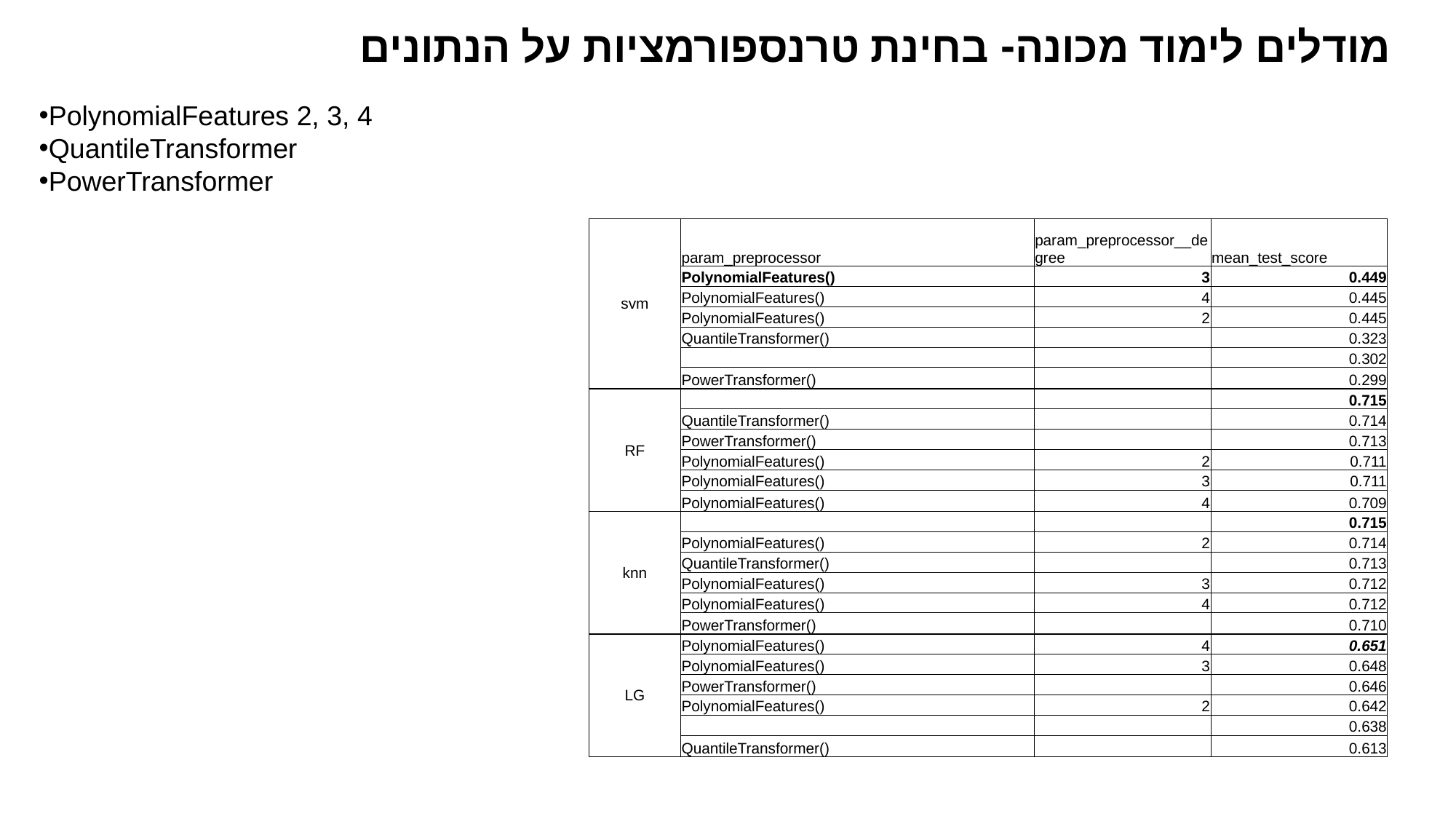

מודלים לימוד מכונה- בחינת טרנספורמציות על הנתונים
PolynomialFeatures 2, 3, 4
QuantileTransformer
PowerTransformer
| svm | param\_preprocessor | param\_preprocessor\_\_degree | mean\_test\_score |
| --- | --- | --- | --- |
|  | PolynomialFeatures() | 3 | 0.449 |
|  | PolynomialFeatures() | 4 | 0.445 |
|  | PolynomialFeatures() | 2 | 0.445 |
|  | QuantileTransformer() |  | 0.323 |
|  |  |  | 0.302 |
|  | PowerTransformer() |  | 0.299 |
| RF |  |  | 0.715 |
|  | QuantileTransformer() |  | 0.714 |
|  | PowerTransformer() |  | 0.713 |
|  | PolynomialFeatures() | 2 | 0.711 |
|  | PolynomialFeatures() | 3 | 0.711 |
|  | PolynomialFeatures() | 4 | 0.709 |
| knn |  |  | 0.715 |
|  | PolynomialFeatures() | 2 | 0.714 |
|  | QuantileTransformer() |  | 0.713 |
|  | PolynomialFeatures() | 3 | 0.712 |
|  | PolynomialFeatures() | 4 | 0.712 |
|  | PowerTransformer() |  | 0.710 |
| LG | PolynomialFeatures() | 4 | 0.651 |
|  | PolynomialFeatures() | 3 | 0.648 |
|  | PowerTransformer() |  | 0.646 |
|  | PolynomialFeatures() | 2 | 0.642 |
|  |  |  | 0.638 |
|  | QuantileTransformer() |  | 0.613 |